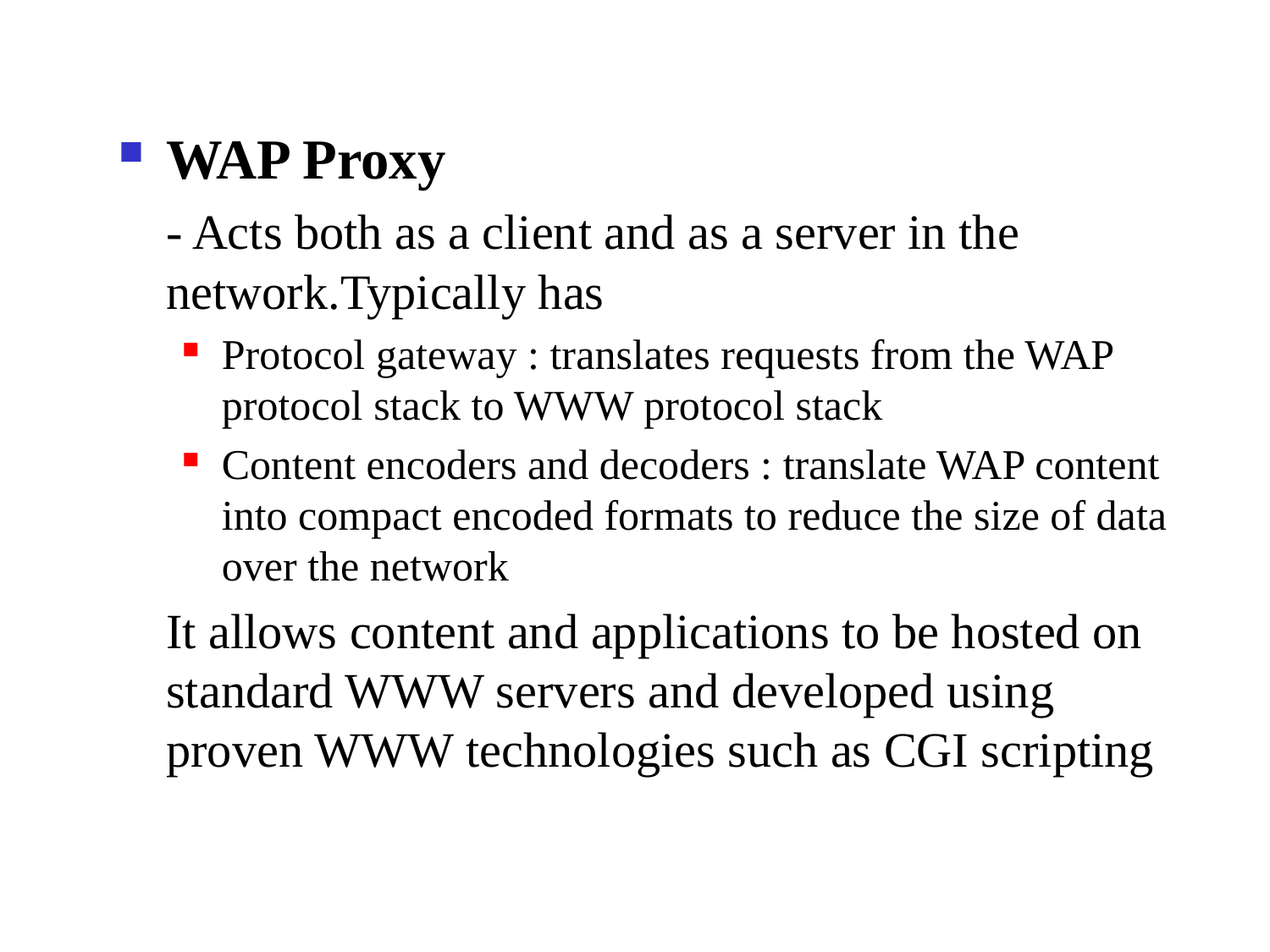

WAP Proxy
	- Acts both as a client and as a server in the network.Typically has
Protocol gateway : translates requests from the WAP protocol stack to WWW protocol stack
Content encoders and decoders : translate WAP content into compact encoded formats to reduce the size of data over the network
	It allows content and applications to be hosted on standard WWW servers and developed using proven WWW technologies such as CGI scripting